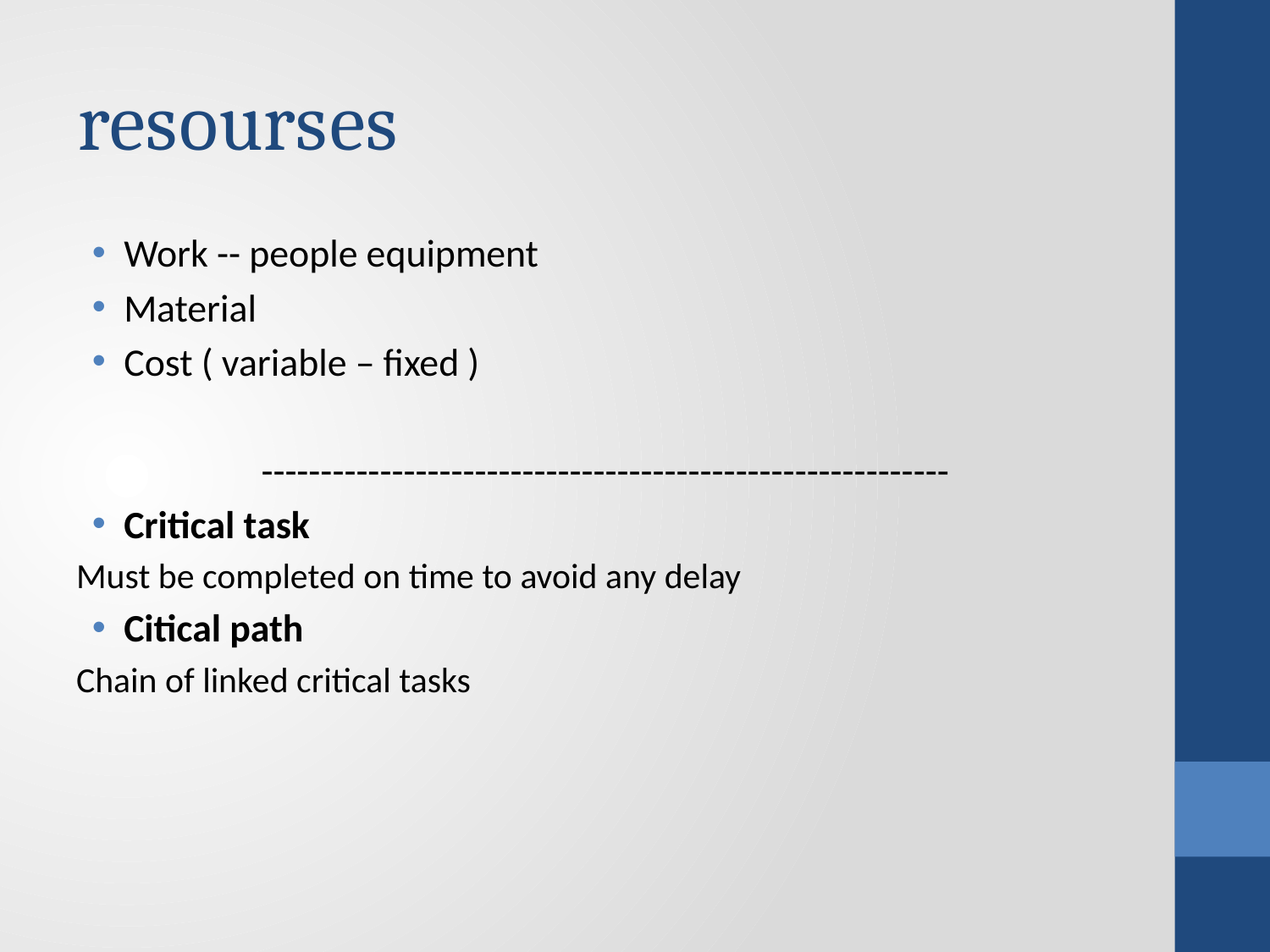

# resourses
Work -- people equipment
Material
Cost ( variable – fixed )

 ----------------------------------------------------------
Critical task
Must be completed on time to avoid any delay
Citical path
Chain of linked critical tasks